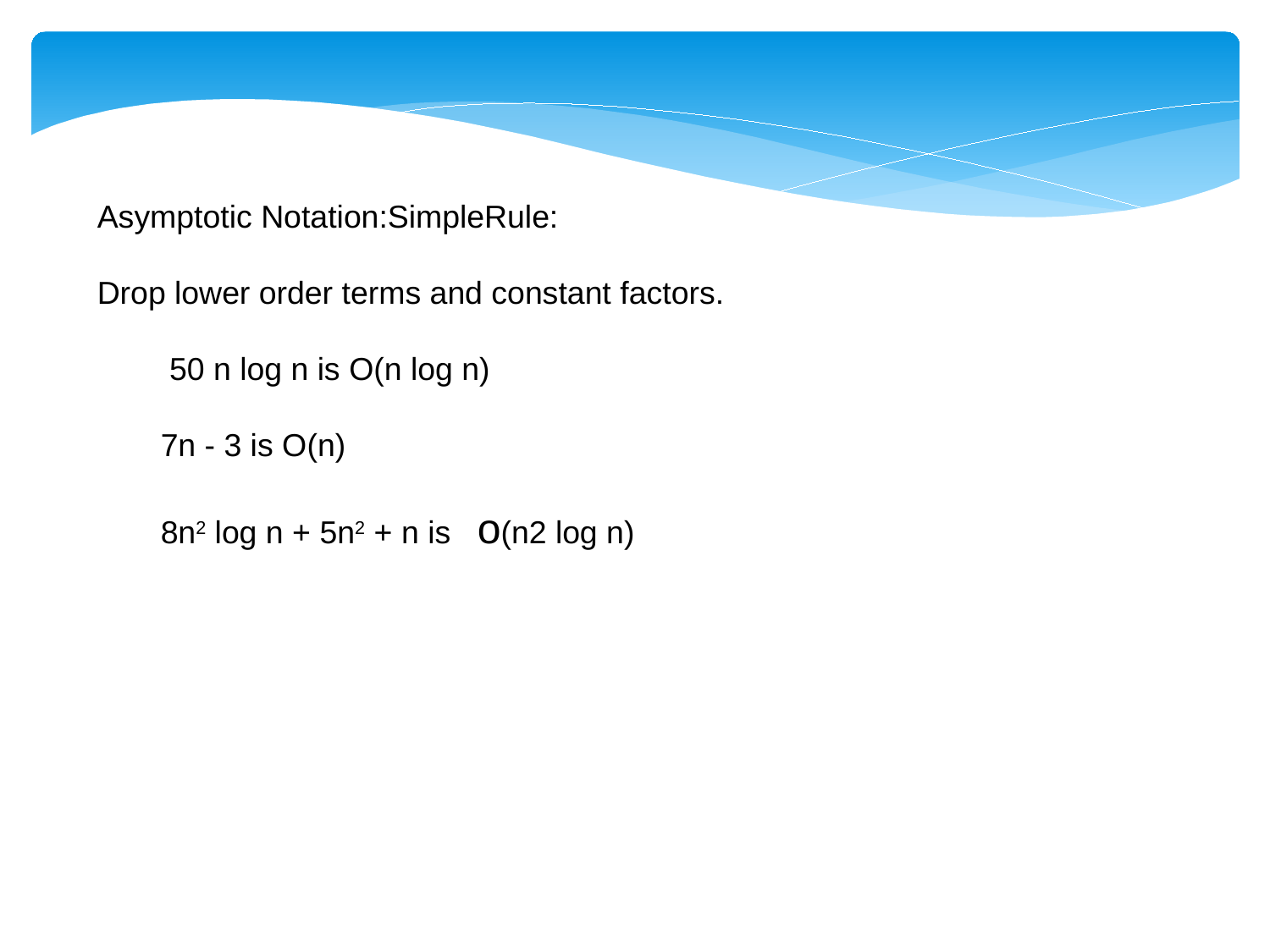

Asymptotic Notation:SimpleRule:

Drop lower order terms and constant factors.

 50 n log n is O(n log n)

7n - 3 is O(n)

8n2 log n + 5n2 + n is   o(n2 log n)